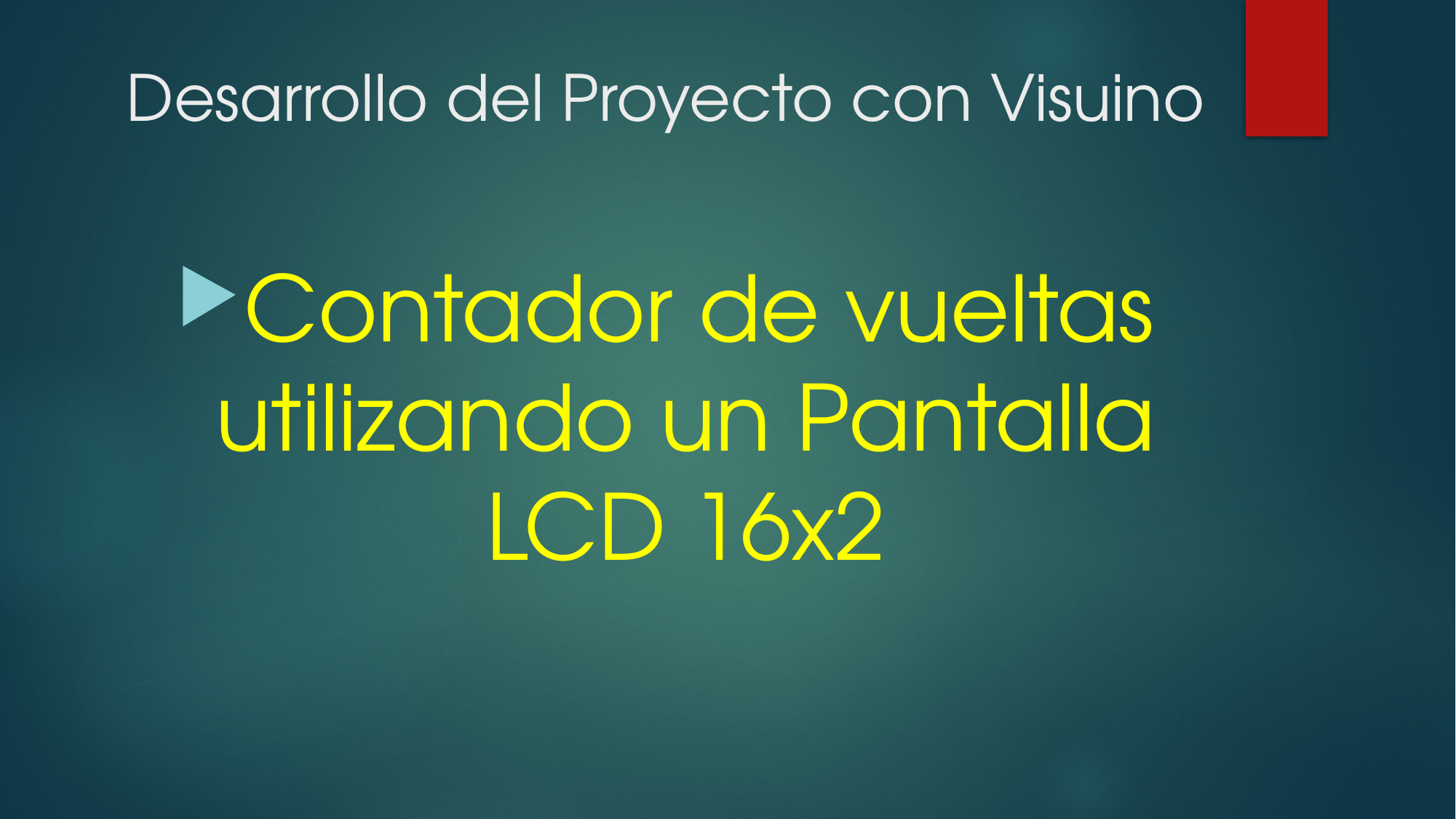

# Desarrollo del Proyecto con Visuino
Contador de vueltas utilizando un Pantalla LCD 16x2